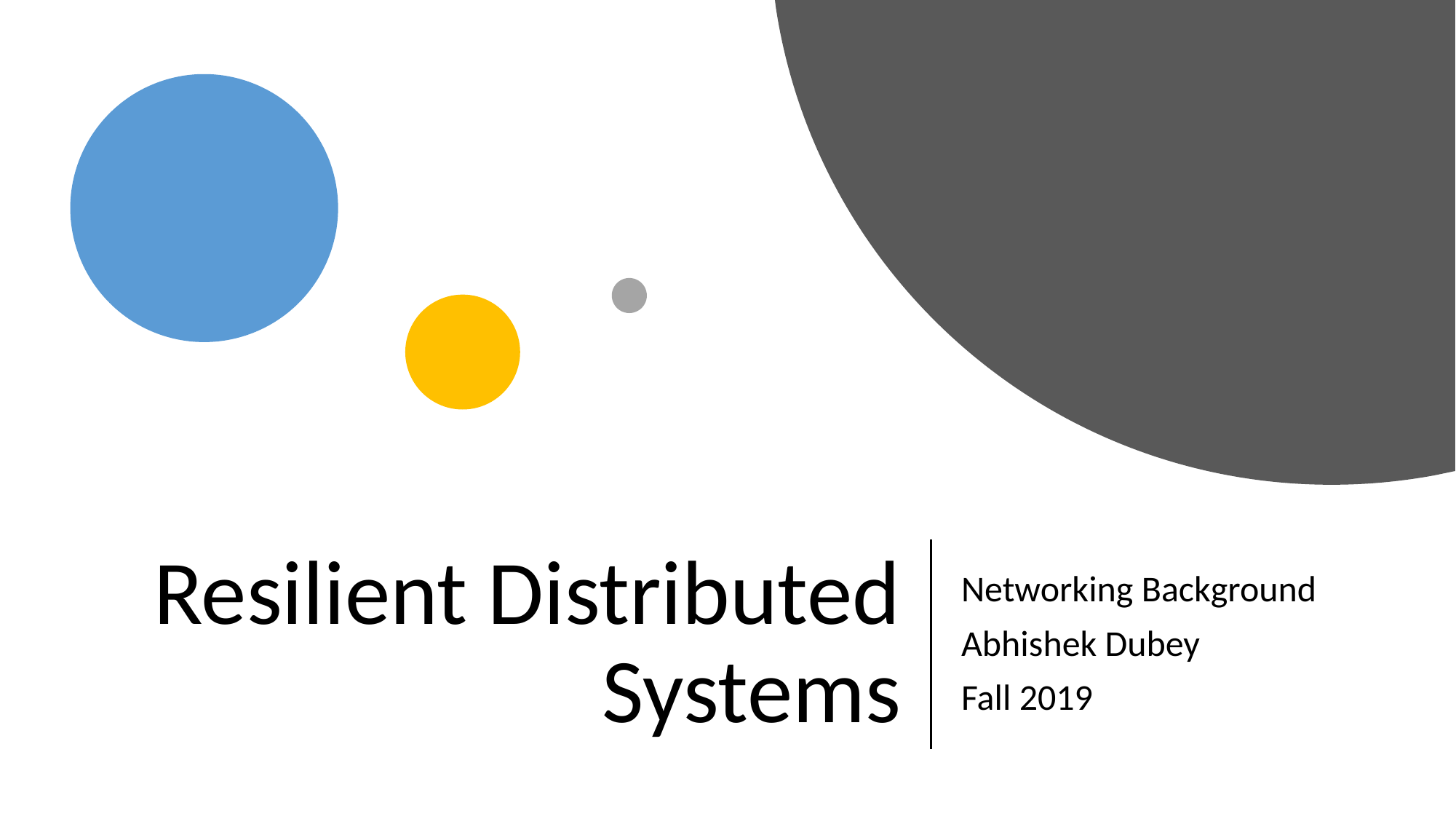

# Resilient Distributed Systems
Networking Background
Abhishek Dubey
Fall 2019